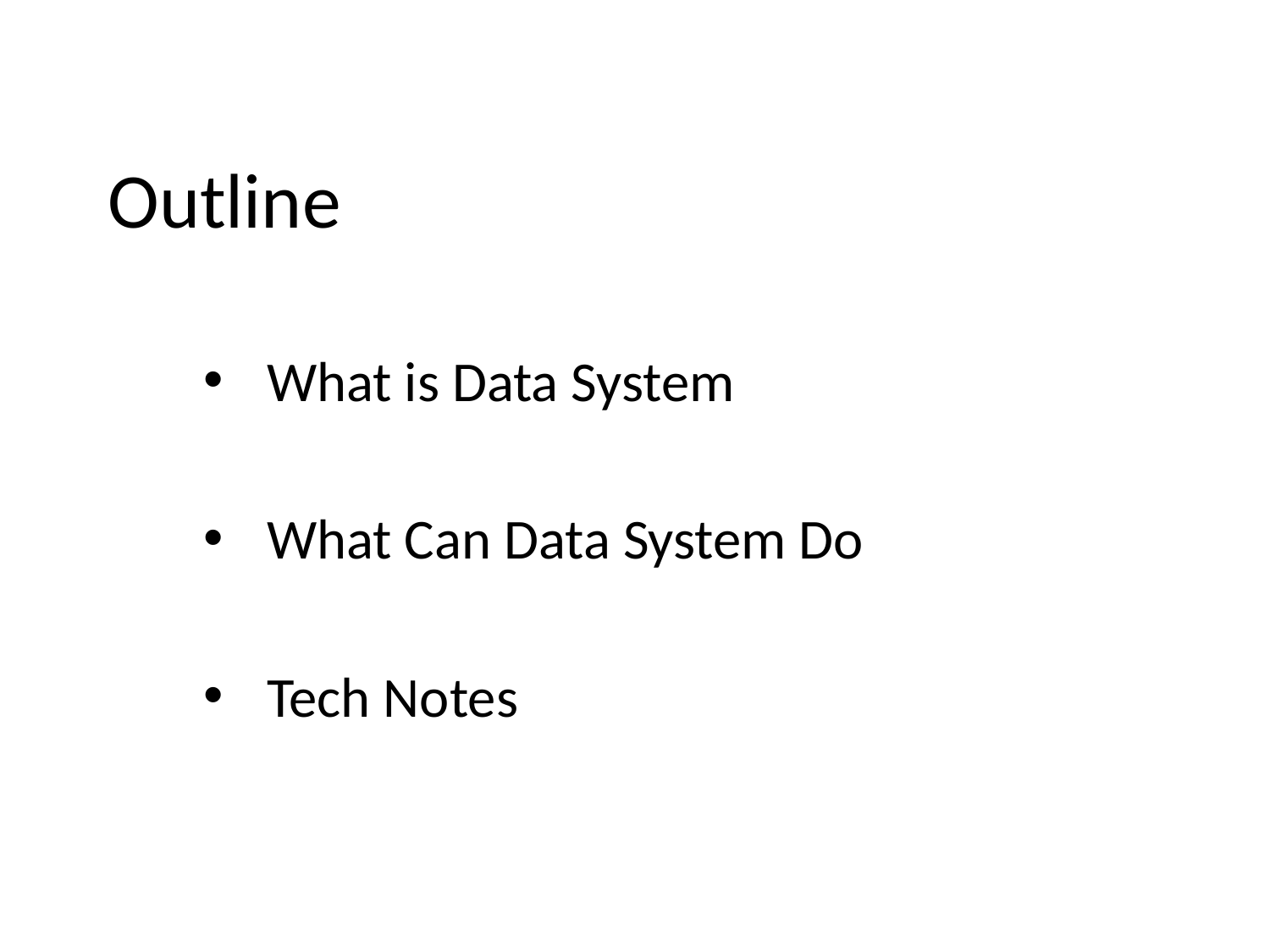

# Outline
What is Data System

What Can Data System Do

Tech Notes